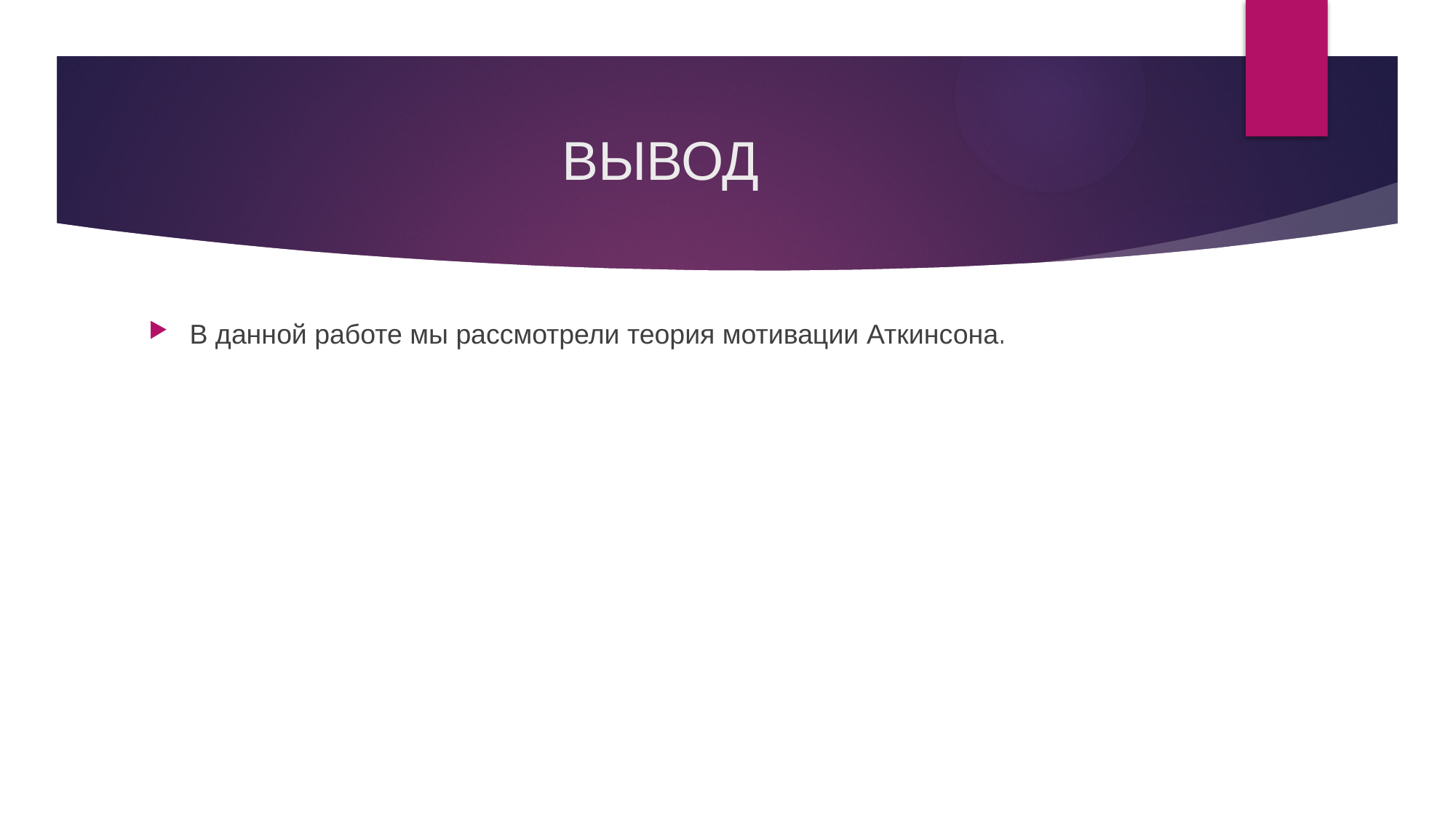

# ВЫВОД
В данной работе мы рассмотрели теория мотивации Аткинсона.